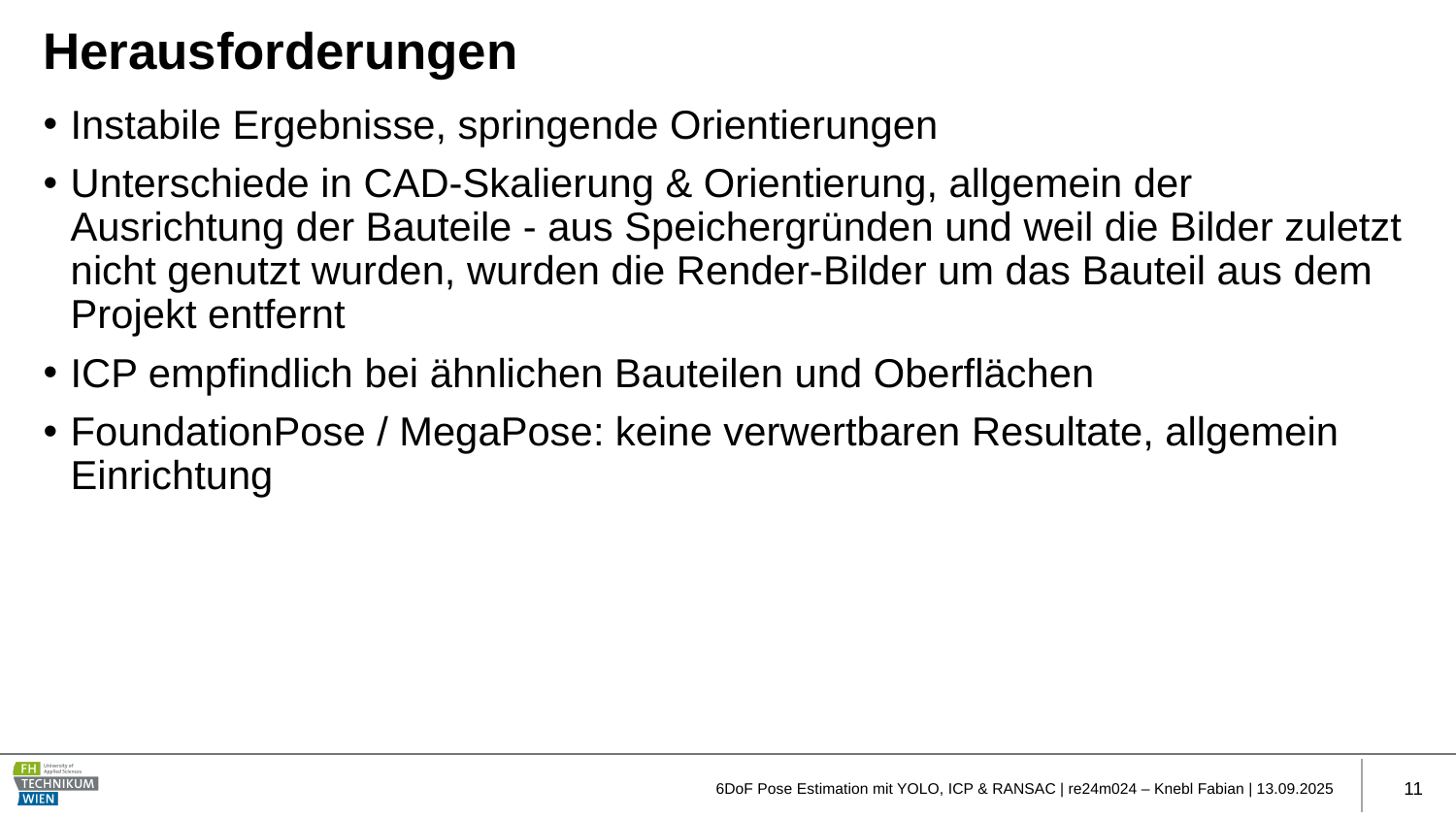

# Herausforderungen
Instabile Ergebnisse, springende Orientierungen
Unterschiede in CAD-Skalierung & Orientierung, allgemein der Ausrichtung der Bauteile - aus Speichergründen und weil die Bilder zuletzt nicht genutzt wurden, wurden die Render-Bilder um das Bauteil aus dem Projekt entfernt
ICP empfindlich bei ähnlichen Bauteilen und Oberflächen
FoundationPose / MegaPose: keine verwertbaren Resultate, allgemein Einrichtung

6DoF Pose Estimation mit YOLO, ICP & RANSAC | re24m024 – Knebl Fabian | 13.09.2025
11